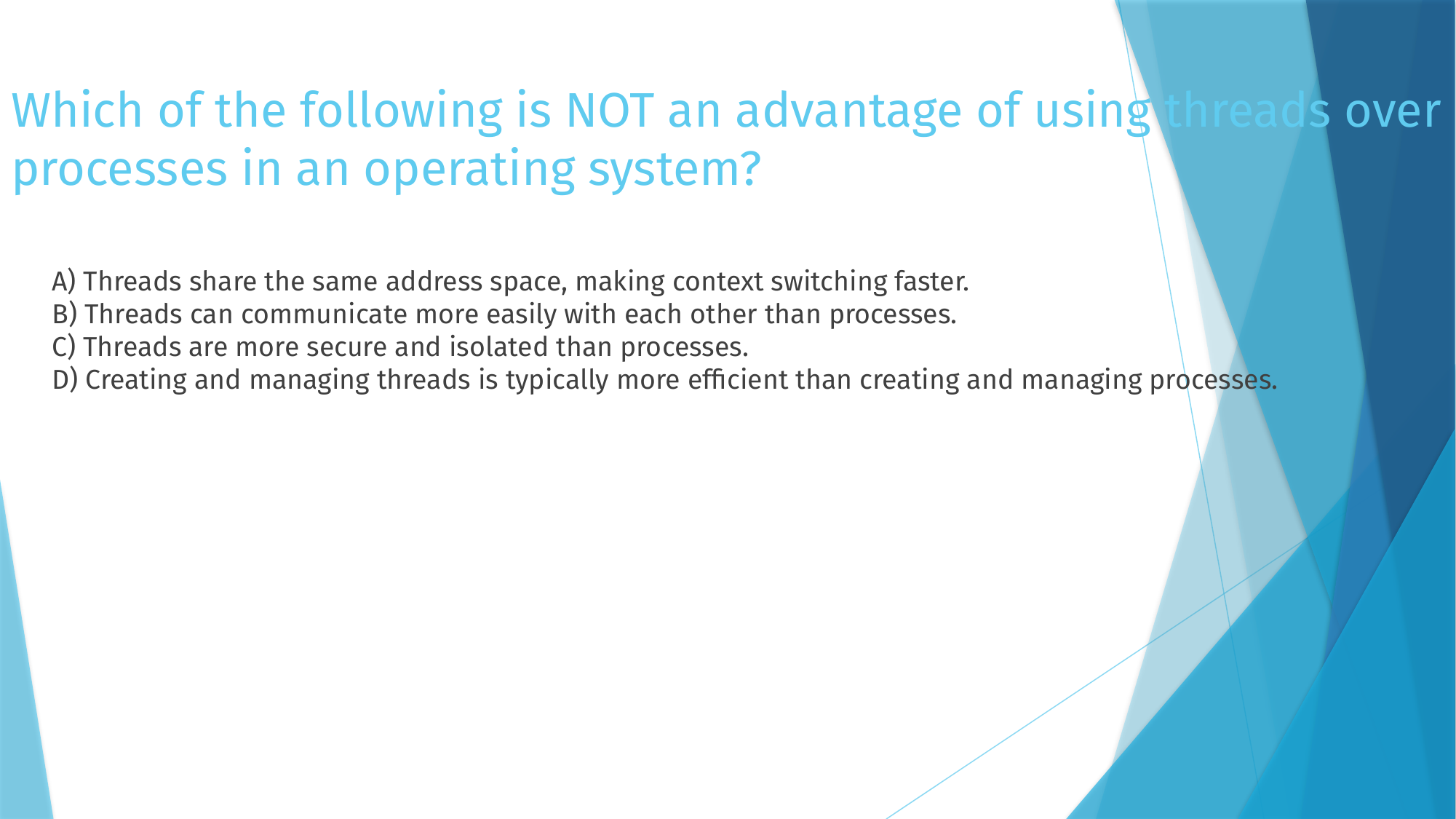

# Which of the following is NOT an advantage of using threads over processes in an operating system?
	A) Threads share the same address space, making context switching faster.
B) Threads can communicate more easily with each other than processes.
C) Threads are more secure and isolated than processes.
D) Creating and managing threads is typically more efficient than creating and managing processes.